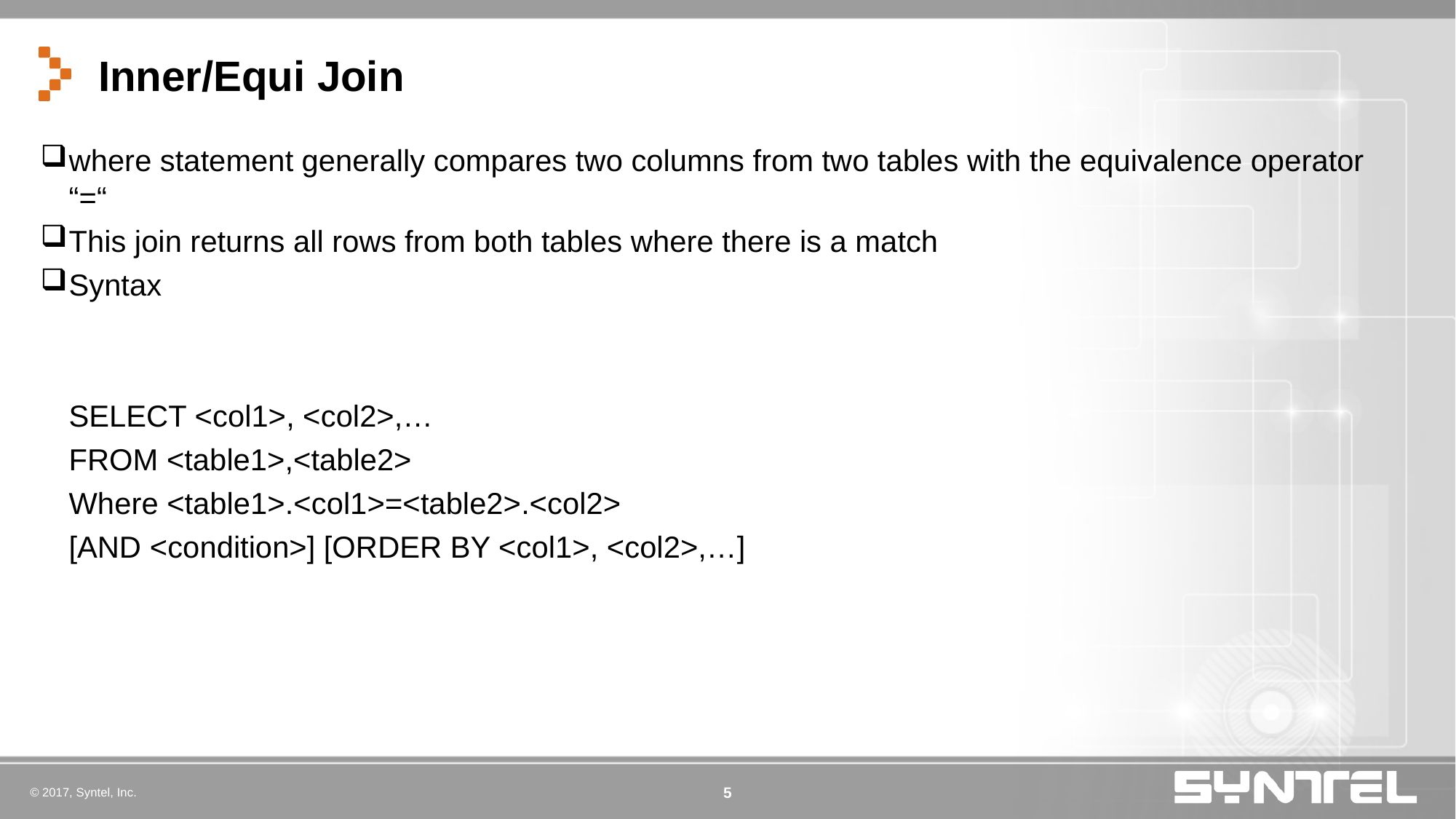

# Inner/Equi Join
where statement generally compares two columns from two tables with the equivalence operator “=“
This join returns all rows from both tables where there is a match
Syntax

SELECT <col1>, <col2>,…
FROM <table1>,<table2>
Where <table1>.<col1>=<table2>.<col2>
[AND <condition>] [ORDER BY <col1>, <col2>,…]